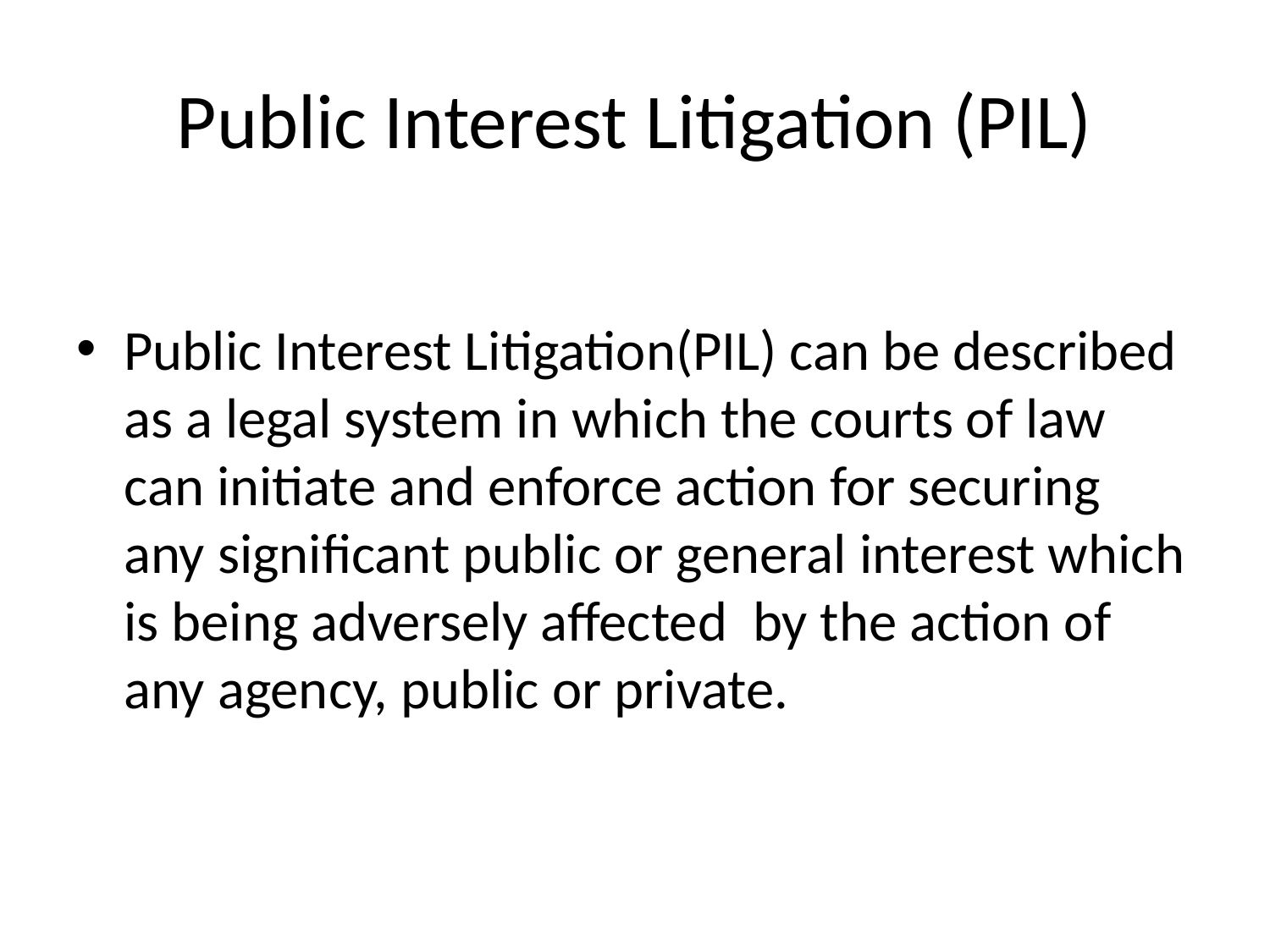

# Public Interest Litigation (PIL)

Public Interest Litigation(PIL) can be described as a legal system in which the courts of law can initiate and enforce action for securing any significant public or general interest which is being adversely affected  by the action of any agency, public or private.